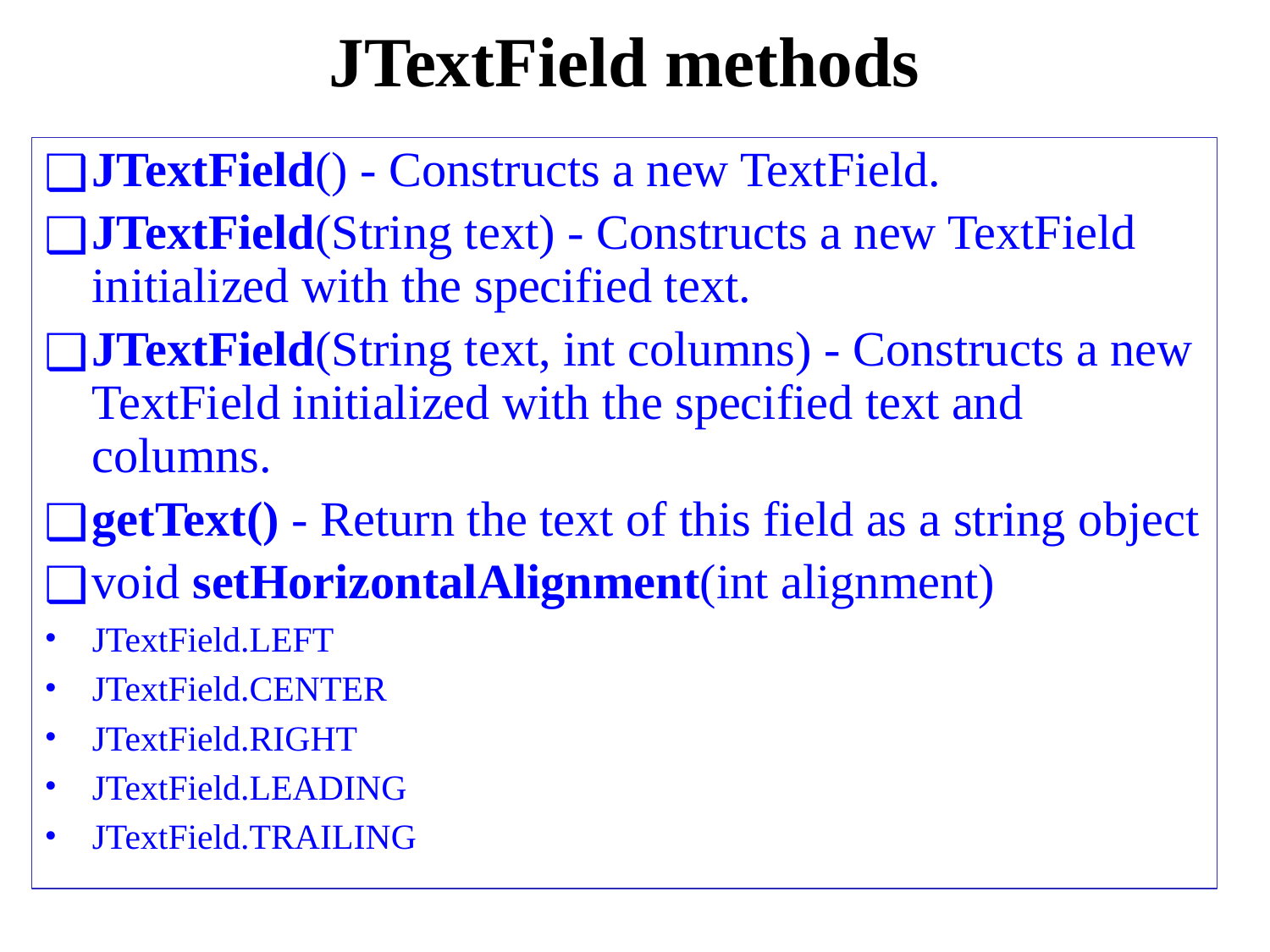

# JTextField methods
JTextField() - Constructs a new TextField.
JTextField(String text) - Constructs a new TextField initialized with the specified text.
JTextField(String text, int columns) - Constructs a new TextField initialized with the specified text and columns.
getText() - Return the text of this field as a string object
void setHorizontalAlignment(int alignment)
JTextField.LEFT
JTextField.CENTER
JTextField.RIGHT
JTextField.LEADING
JTextField.TRAILING